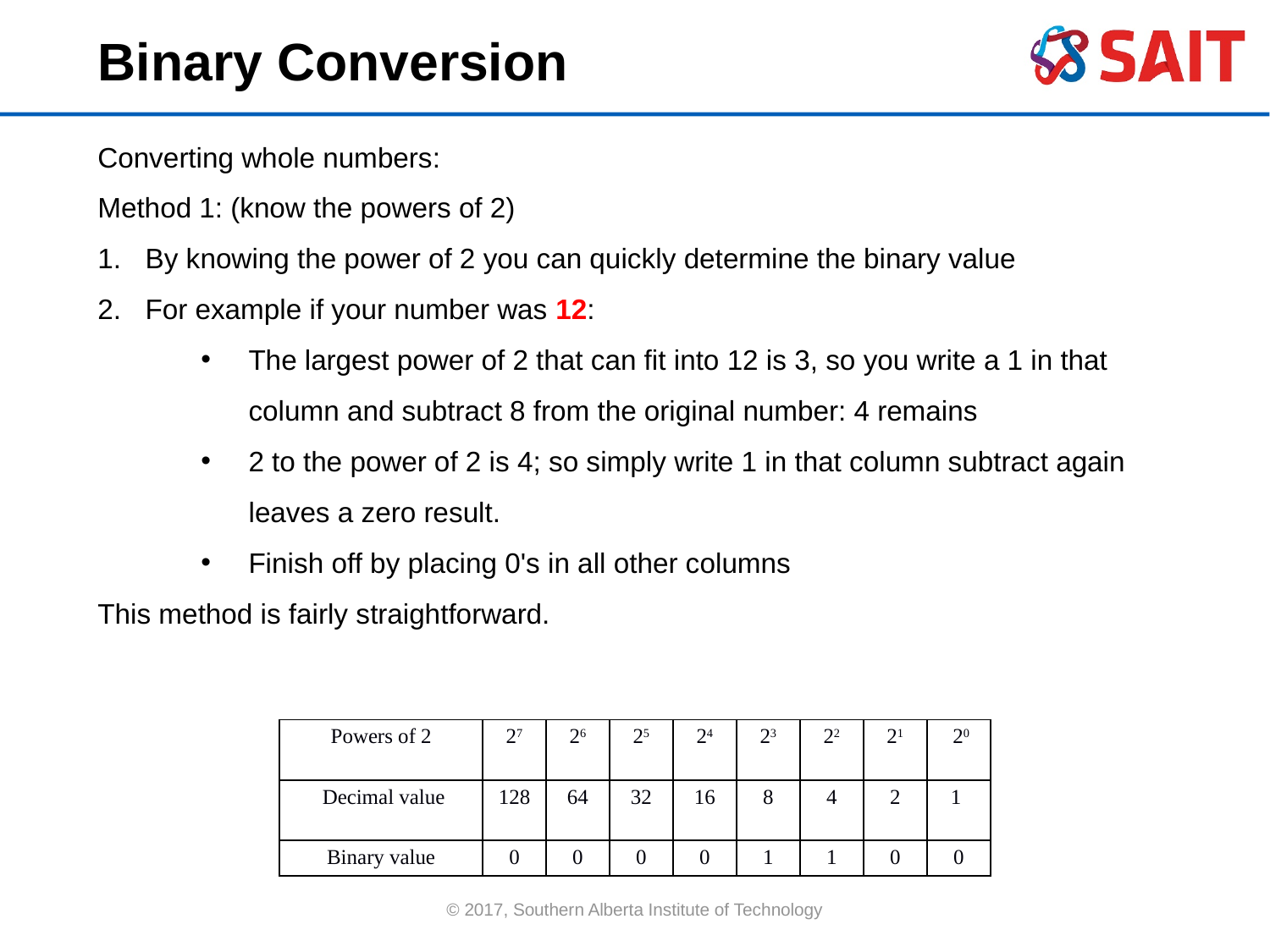

Binary Conversion
Converting whole numbers:
Method 1: (know the powers of 2)
By knowing the power of 2 you can quickly determine the binary value
For example if your number was 12:
The largest power of 2 that can fit into 12 is 3, so you write a 1 in that column and subtract 8 from the original number: 4 remains
2 to the power of 2 is 4; so simply write 1 in that column subtract again leaves a zero result.
Finish off by placing 0's in all other columns
This method is fairly straightforward.
| Powers of 2 | 27 | 26 | 25 | 24 | 23 | 22 | 21 | 20 |
| --- | --- | --- | --- | --- | --- | --- | --- | --- |
| Decimal value | 128 | 64 | 32 | 16 | 8 | 4 | 2 | 1 |
| Binary value | 0 | 0 | 0 | 0 | 1 | 1 | 0 | 0 |